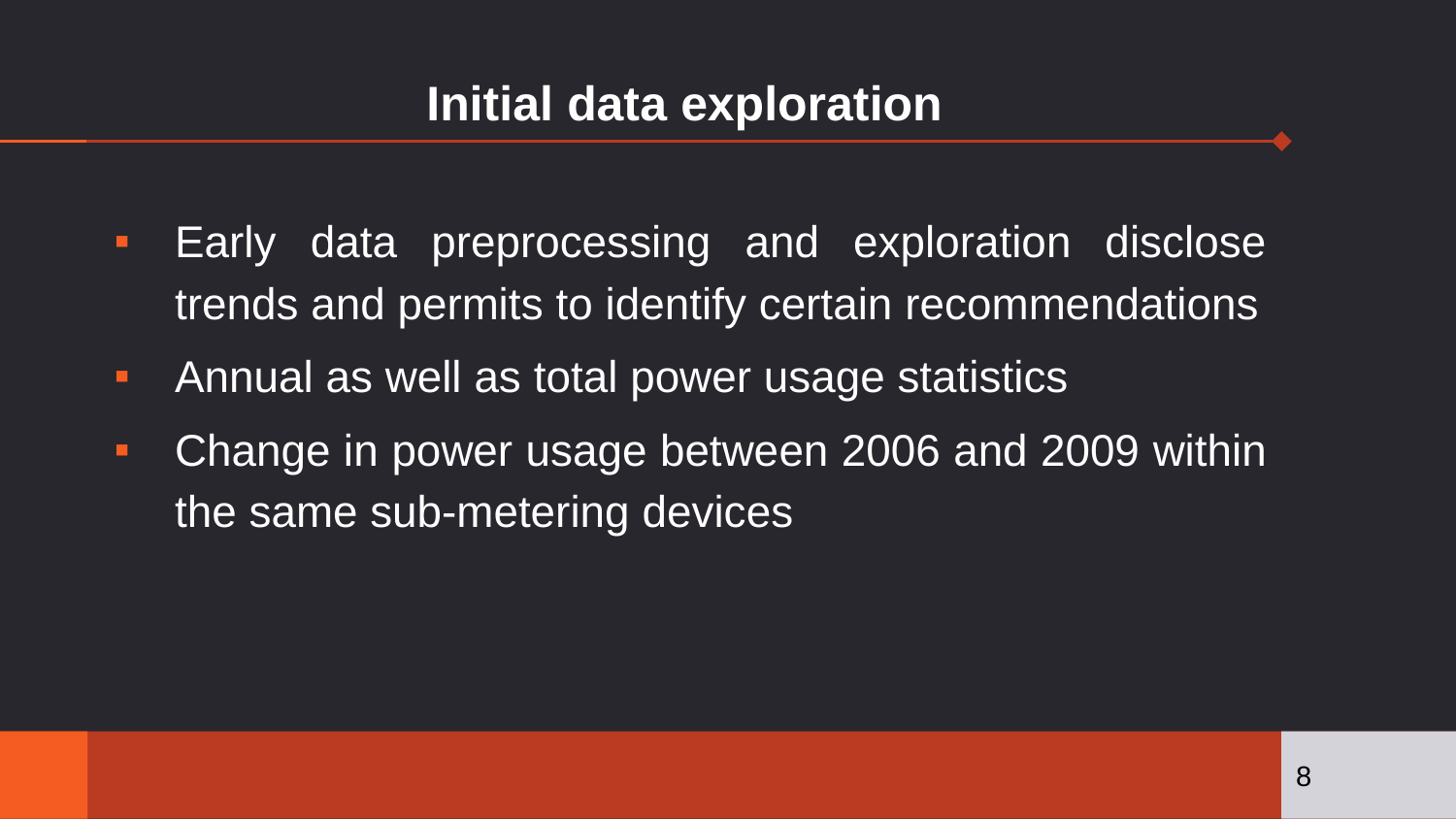

# Initial data exploration
Early data preprocessing and exploration disclose trends and permits to identify certain recommendations
Annual as well as total power usage statistics
Change in power usage between 2006 and 2009 within the same sub-metering devices

8